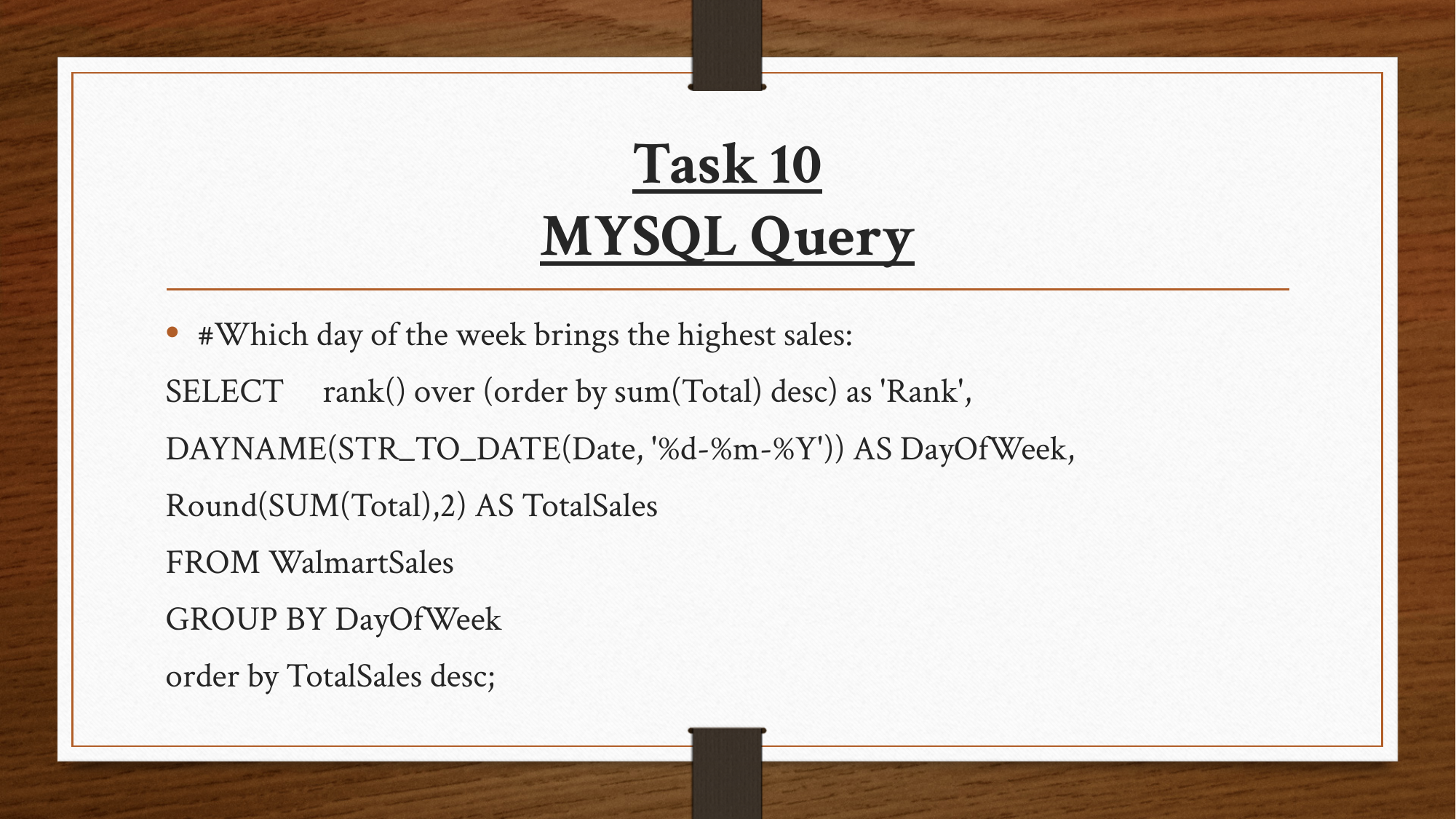

# Task 10 MYSQL Query
#Which day of the week brings the highest sales:
SELECT     rank() over (order by sum(Total) desc) as 'Rank',
DAYNAME(STR_TO_DATE(Date, '%d-%m-%Y')) AS DayOfWeek,
Round(SUM(Total),2) AS TotalSales
FROM WalmartSales
GROUP BY DayOfWeek
order by TotalSales desc;